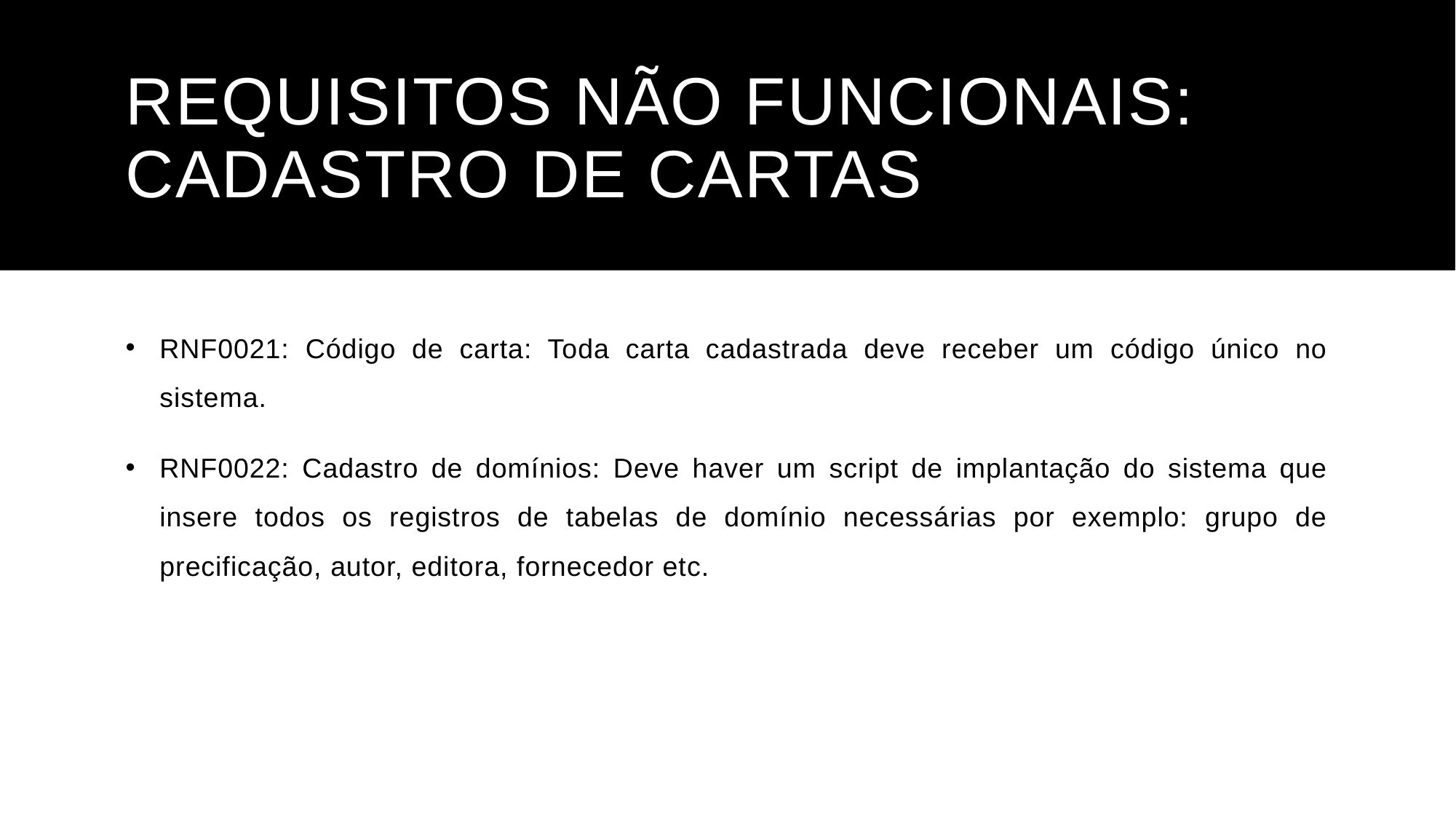

# Requisitos Não Funcionais: Cadastro de Cartas
RNF0021: Código de carta: Toda carta cadastrada deve receber um código único no sistema.
RNF0022: Cadastro de domínios: Deve haver um script de implantação do sistema que insere todos os registros de tabelas de domínio necessárias por exemplo: grupo de precificação, autor, editora, fornecedor etc.